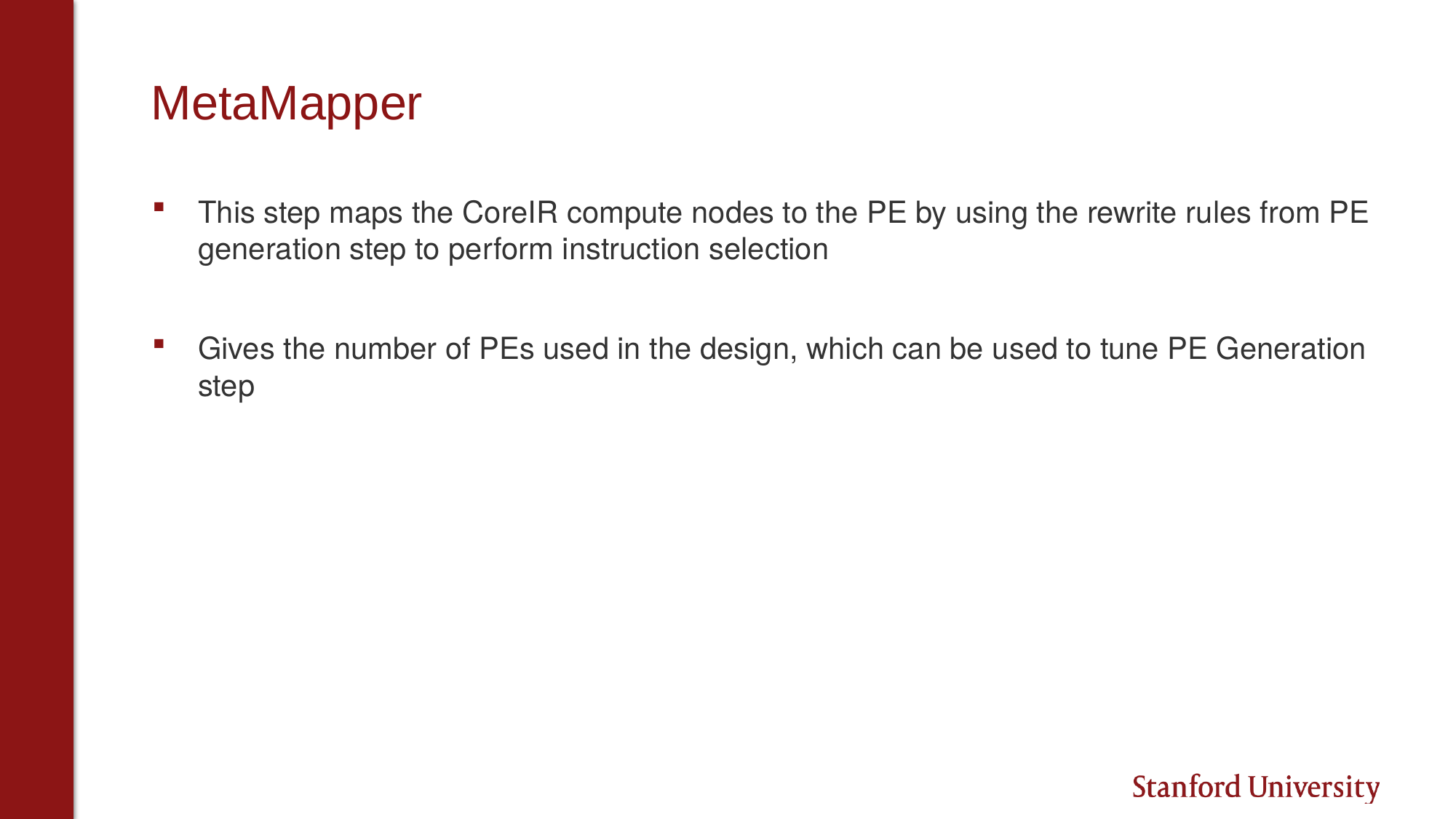

# MetaMapper

This step maps the CoreIR compute nodes to the PE by using the rewrite rules from PE generation step to perform instruction selection

Gives the number of PEs used in the design, which can be used to tune PE Generation step